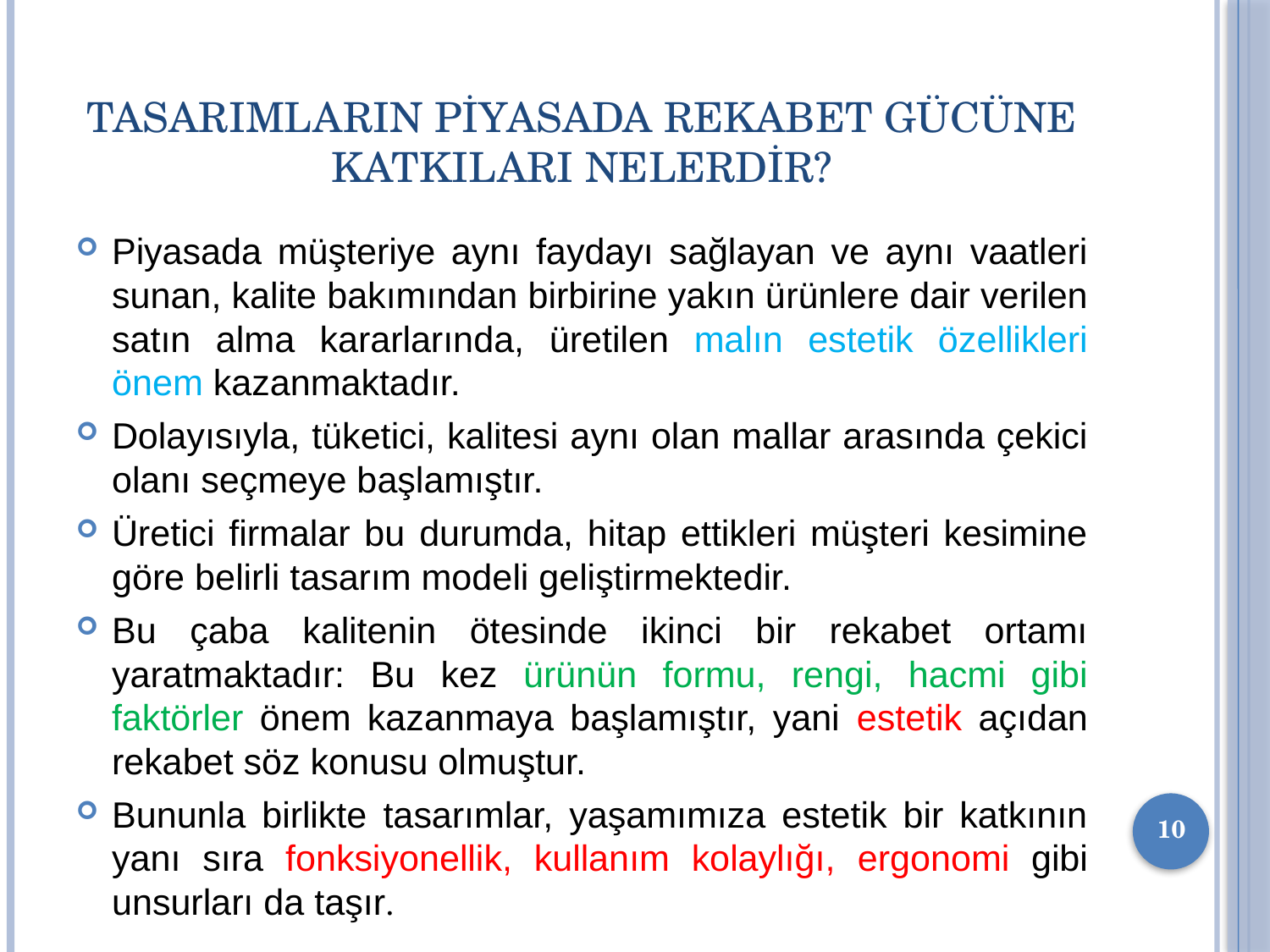

# Tasarımların piyasada rekabet gücüne katkıları nelerdir?
Piyasada müşteriye aynı faydayı sağlayan ve aynı vaatleri sunan, kalite bakımından birbirine yakın ürünlere dair verilen satın alma kararlarında, üretilen malın estetik özellikleri önem kazanmaktadır.
Dolayısıyla, tüketici, kalitesi aynı olan mallar arasında çekici olanı seçmeye başlamıştır.
Üretici firmalar bu durumda, hitap ettikleri müşteri kesimine göre belirli tasarım modeli geliştirmektedir.
Bu çaba kalitenin ötesinde ikinci bir rekabet ortamı yaratmaktadır: Bu kez ürünün formu, rengi, hacmi gibi faktörler önem kazanmaya başlamıştır, yani estetik açıdan rekabet söz konusu olmuştur.
Bununla birlikte tasarımlar, yaşamımıza estetik bir katkının yanı sıra fonksiyonellik, kullanım kolaylığı, ergonomi gibi unsurları da taşır.
10